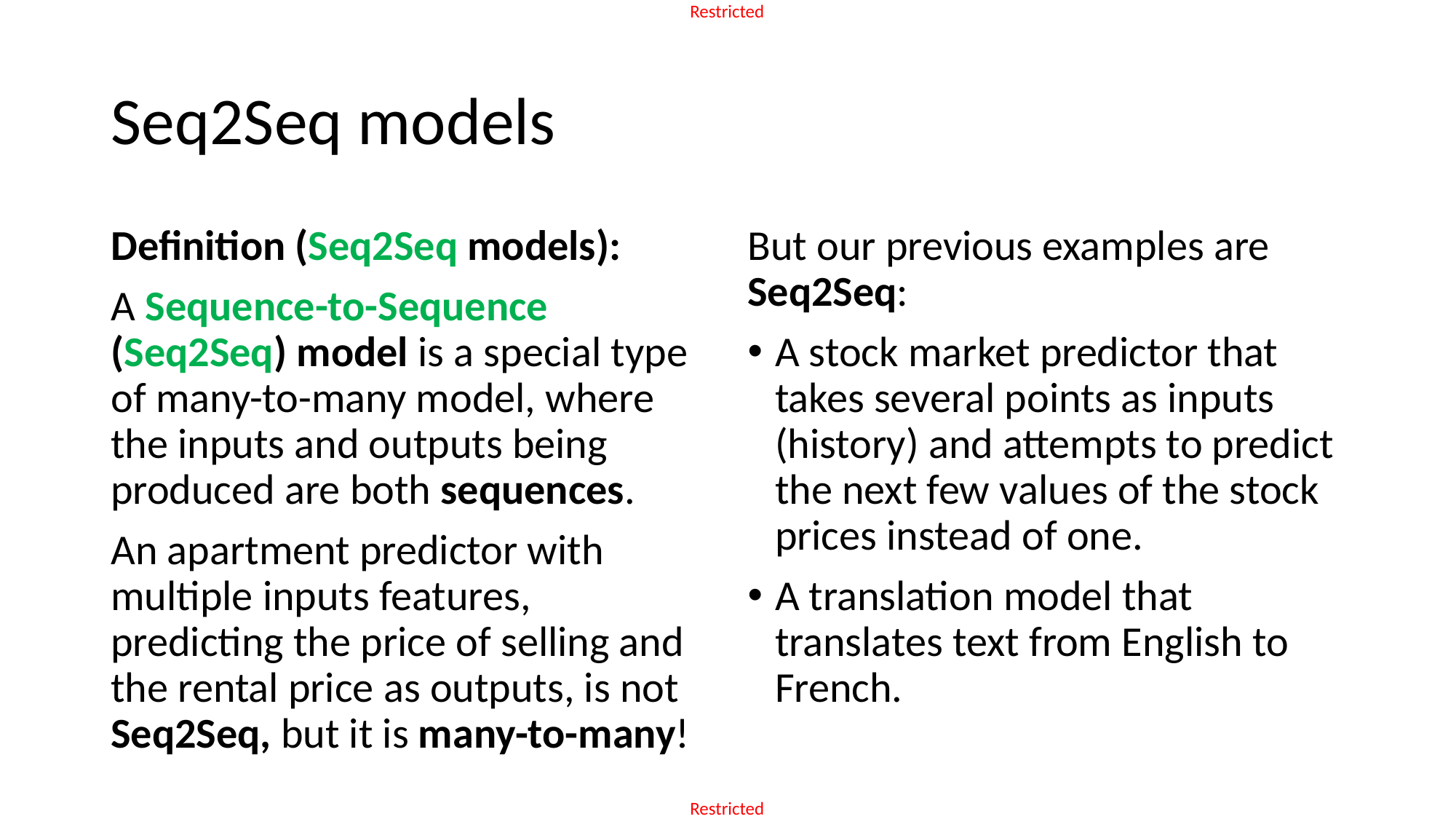

# Seq2Seq models
Definition (Seq2Seq models):
A Sequence-to-Sequence (Seq2Seq) model is a special type of many-to-many model, where the inputs and outputs being produced are both sequences.
An apartment predictor with multiple inputs features, predicting the price of selling and the rental price as outputs, is not Seq2Seq, but it is many-to-many!
But our previous examples are Seq2Seq:
A stock market predictor that takes several points as inputs (history) and attempts to predict the next few values of the stock prices instead of one.
A translation model that translates text from English to French.